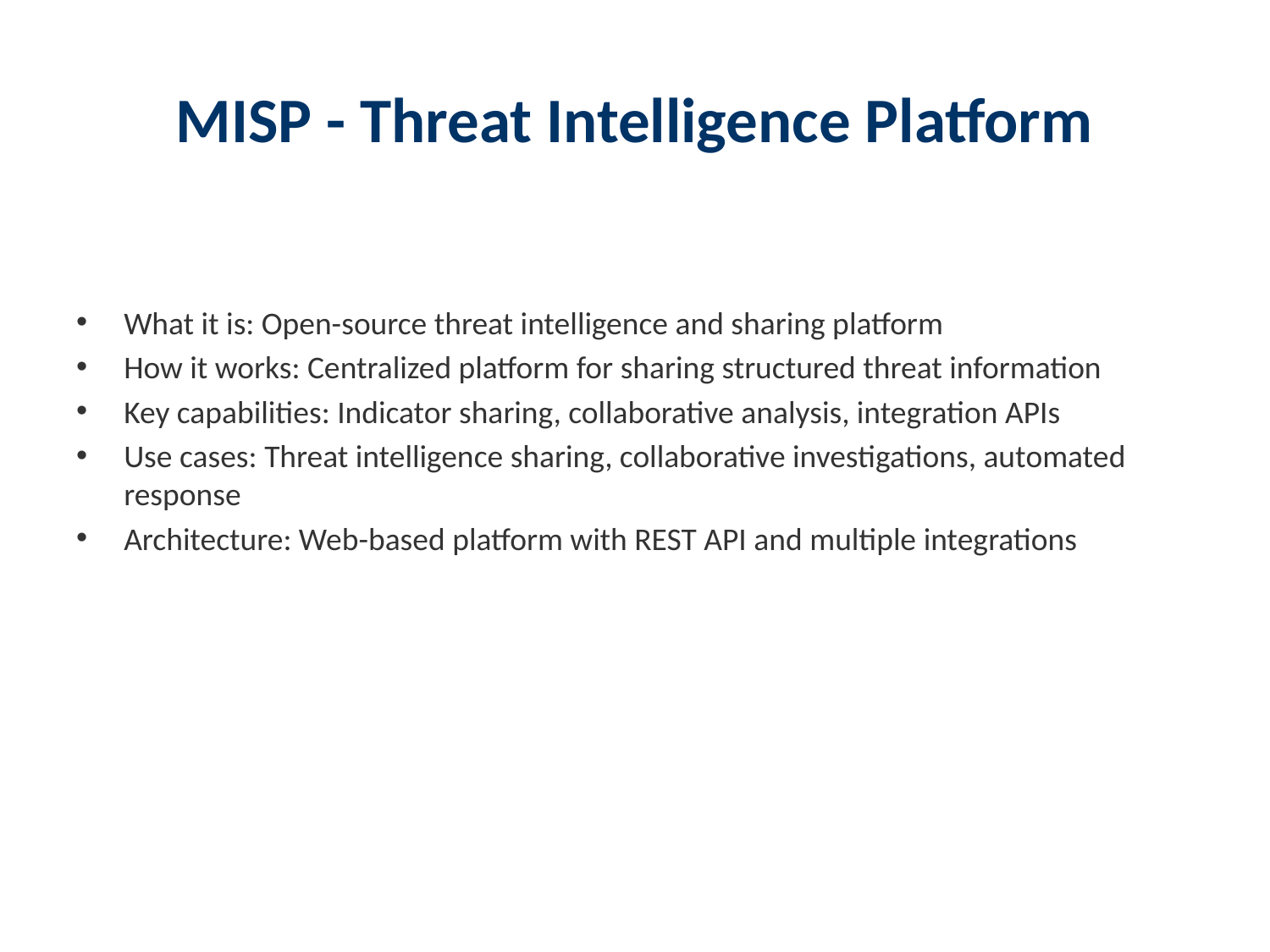

# MISP - Threat Intelligence Platform

What it is: Open-source threat intelligence and sharing platform
How it works: Centralized platform for sharing structured threat information
Key capabilities: Indicator sharing, collaborative analysis, integration APIs
Use cases: Threat intelligence sharing, collaborative investigations, automated response
Architecture: Web-based platform with REST API and multiple integrations